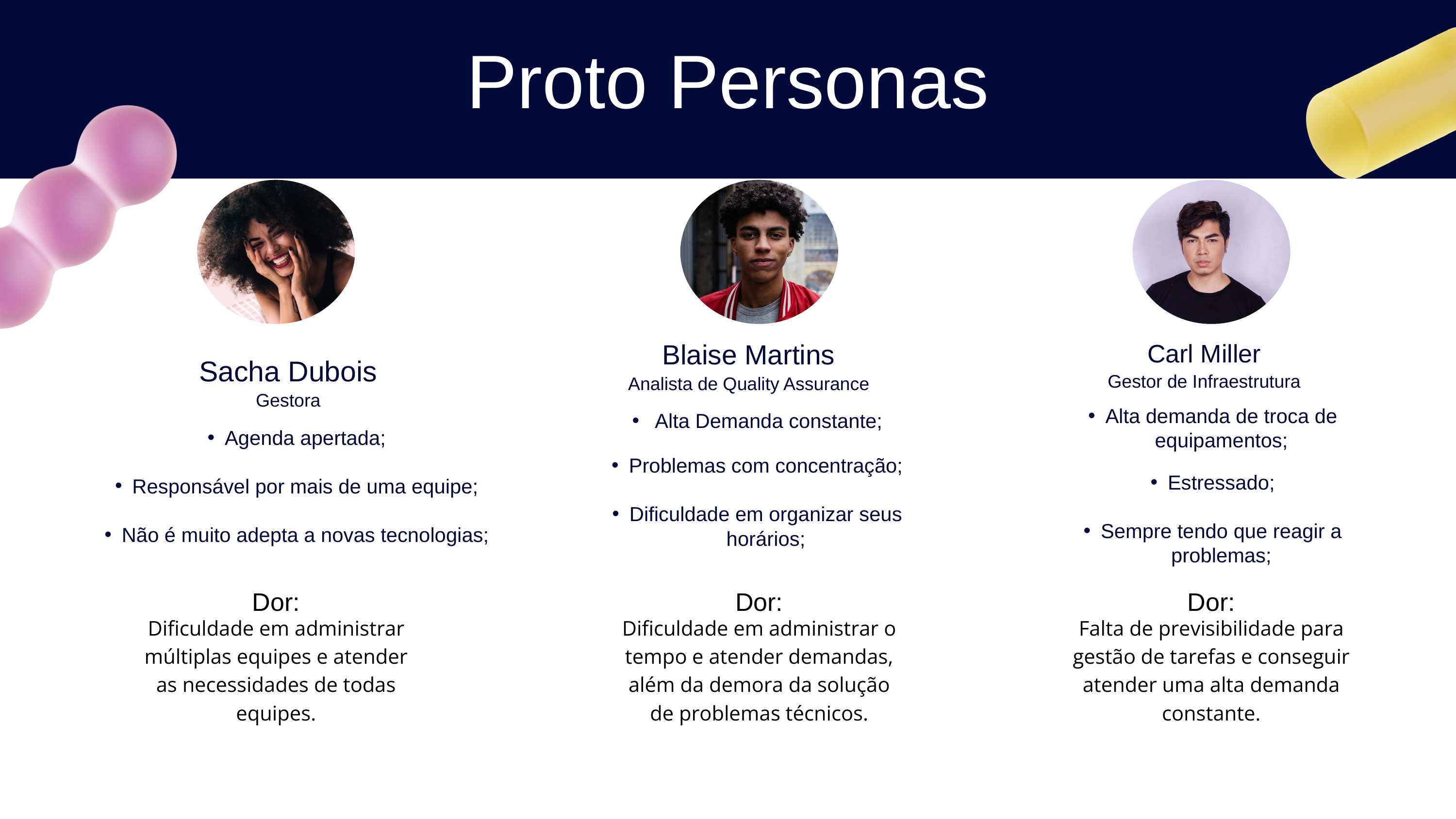

Proto Personas

Blaise Martins
Analista de Quality Assurance
 Alta Demanda constante;

Problemas com concentração;

Dificuldade em organizar seus horários;
Carl Miller
Gestor de Infraestrutura
Alta demanda de troca de equipamentos;

Estressado;

Sempre tendo que reagir a problemas;
Sacha Dubois
Gestora
Agenda apertada;

Responsável por mais de uma equipe;

Não é muito adepta a novas tecnologias;
Dor:
Dor:
Dor:
Dificuldade em administrar múltiplas equipes e atender as necessidades de todas equipes.
Dificuldade em administrar o tempo e atender demandas, além da demora da solução de problemas técnicos.
Falta de previsibilidade para gestão de tarefas e conseguir atender uma alta demanda constante.